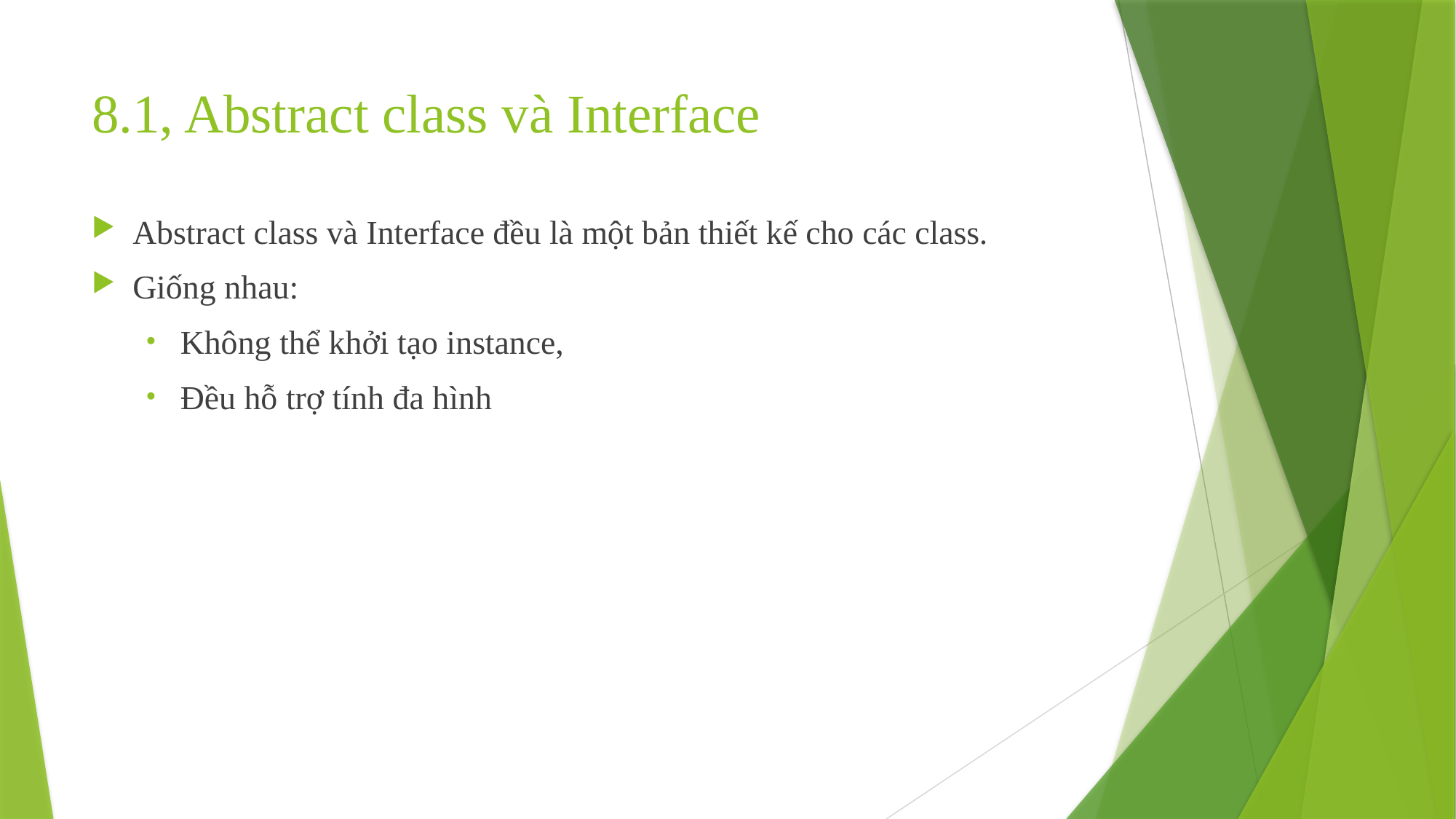

# 8.1, Abstract class và Interface
Abstract class và Interface đều là một bản thiết kế cho các class.
Giống nhau:
Không thể khởi tạo instance,
Đều hỗ trợ tính đa hình